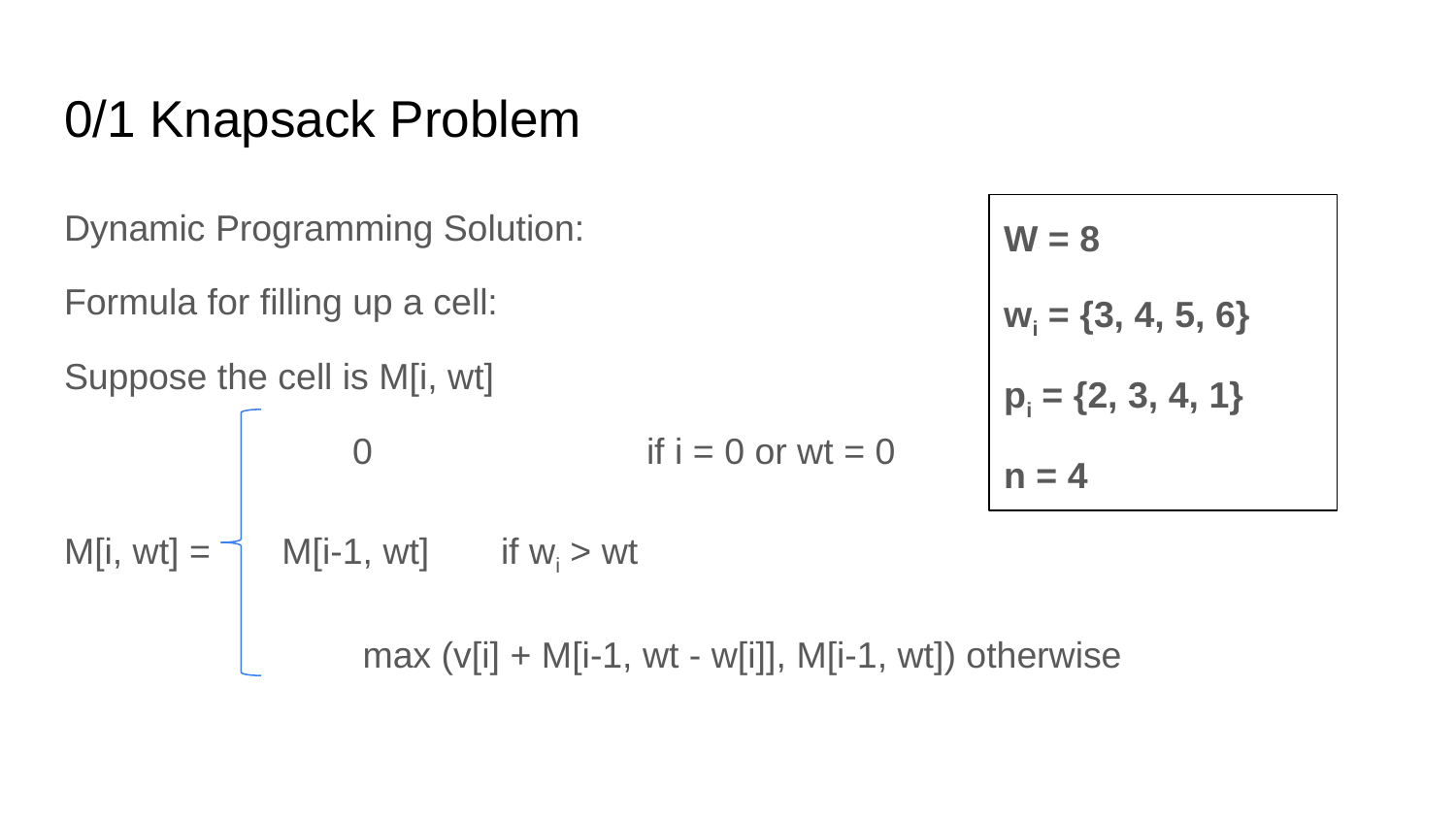

# 0/1 Knapsack Problem
Dynamic Programming Solution:
Formula for filling up a cell:
Suppose the cell is M[i, wt]
	              0  		if i = 0 or wt = 0
M[i, wt] =       M[i-1, wt]	if wi > wt
	               max (v[i] + M[i-1, wt - w[i]], M[i-1, wt]) otherwise
W = 8
wi = {3, 4, 5, 6}
pi = {2, 3, 4, 1}
n = 4